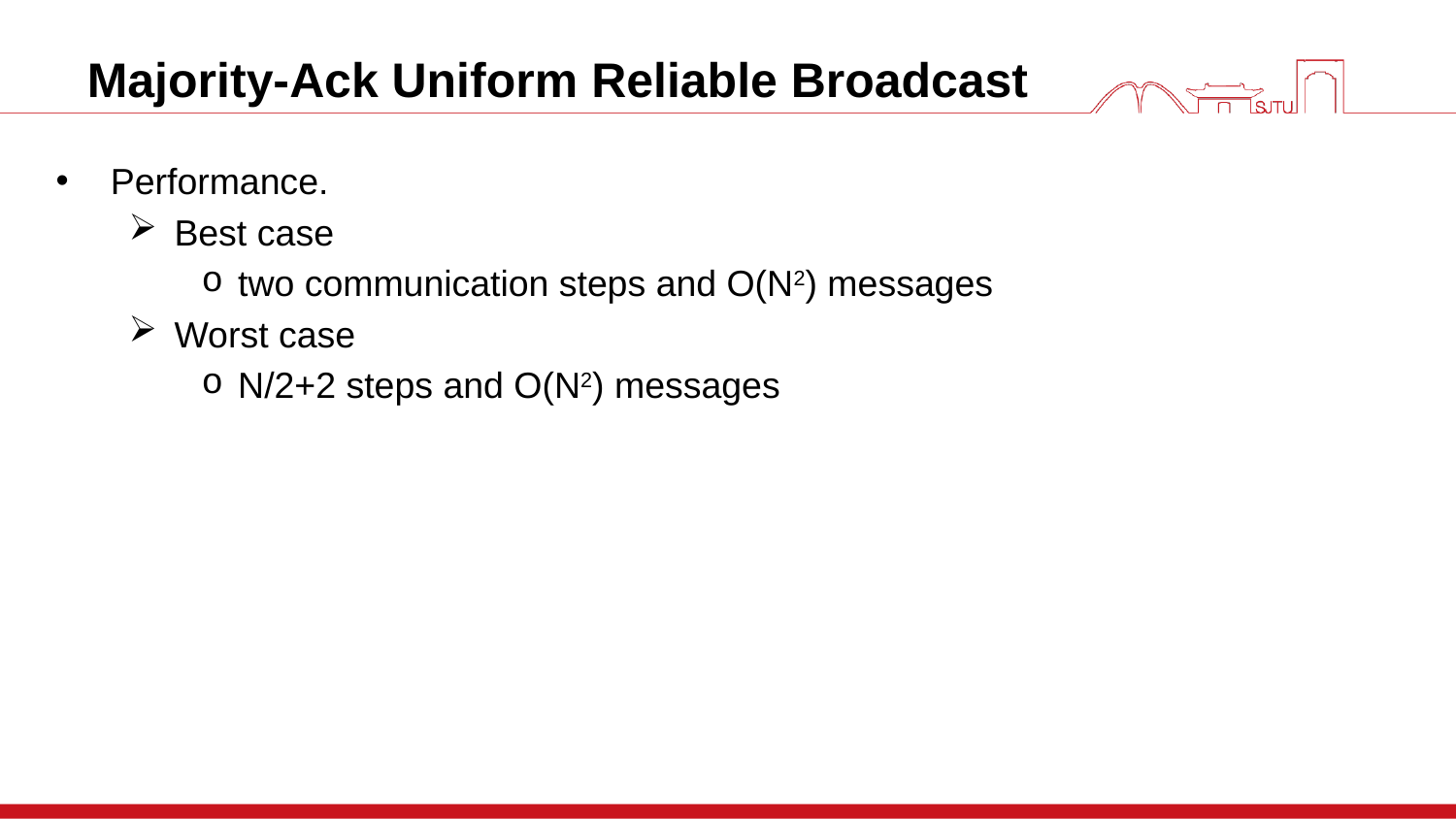

# Majority-Ack Uniform Reliable Broadcast
Performance.
Best case
two communication steps and O(N2) messages
Worst case
N/2+2 steps and O(N2) messages